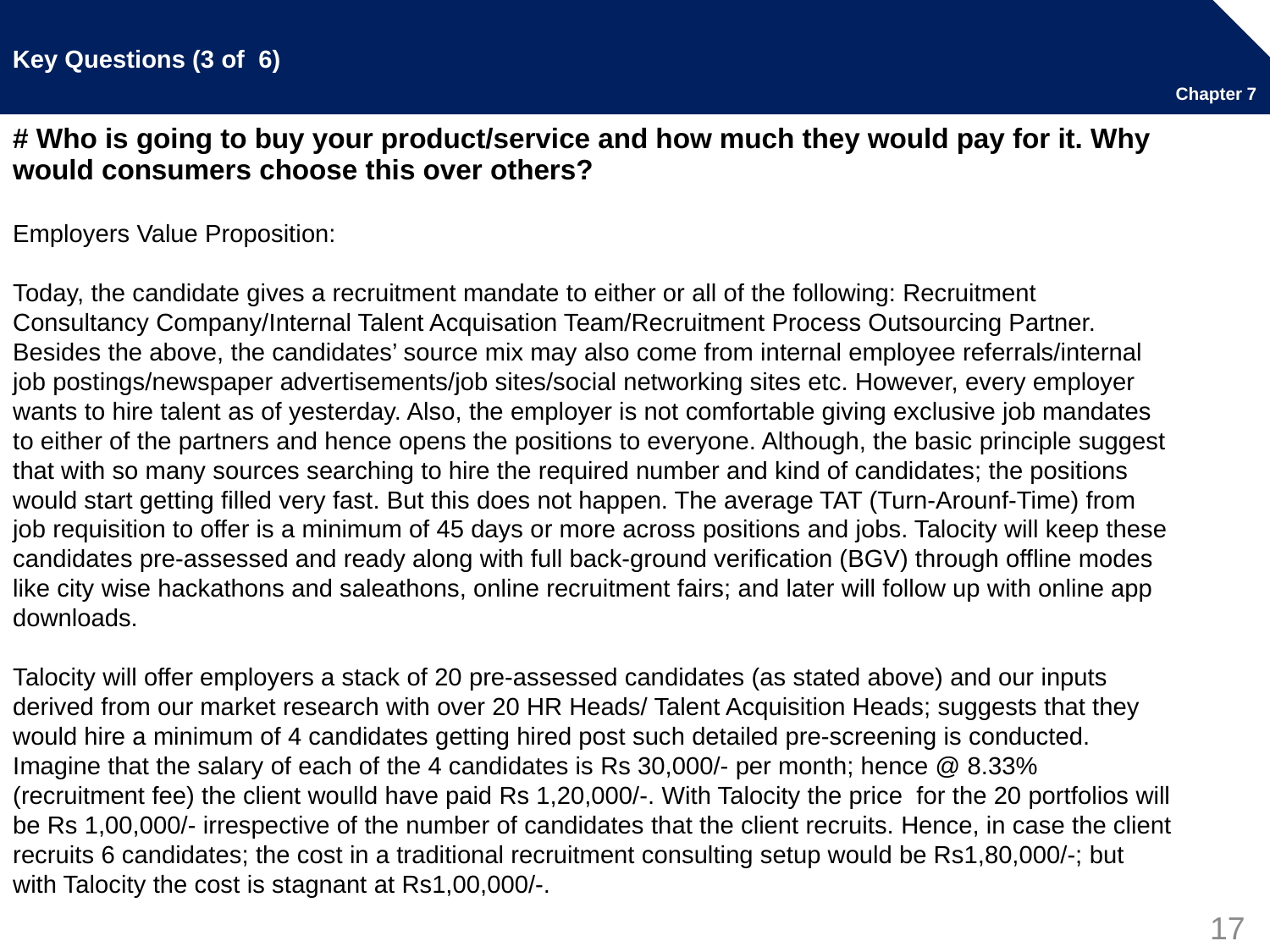

# Key Questions (3 of  6)
Chapter 7
# Who is going to buy your product/service and how much they would pay for it. Why would consumers choose this over others?

Employers Value Proposition:

Today, the candidate gives a recruitment mandate to either or all of the following: Recruitment Consultancy Company/Internal Talent Acquisation Team/Recruitment Process Outsourcing Partner. Besides the above, the candidates’ source mix may also come from internal employee referrals/internal job postings/newspaper advertisements/job sites/social networking sites etc. However, every employer wants to hire talent as of yesterday. Also, the employer is not comfortable giving exclusive job mandates to either of the partners and hence opens the positions to everyone. Although, the basic principle suggest that with so many sources searching to hire the required number and kind of candidates; the positions would start getting filled very fast. But this does not happen. The average TAT (Turn-Arounf-Time) from job requisition to offer is a minimum of 45 days or more across positions and jobs. Talocity will keep these candidates pre-assessed and ready along with full back-ground verification (BGV) through offline modes like city wise hackathons and saleathons, online recruitment fairs; and later will follow up with online app downloads.

Talocity will offer employers a stack of 20 pre-assessed candidates (as stated above) and our inputs derived from our market research with over 20 HR Heads/ Talent Acquisition Heads; suggests that they would hire a minimum of 4 candidates getting hired post such detailed pre-screening is conducted. Imagine that the salary of each of the 4 candidates is Rs 30,000/- per month; hence @ 8.33% (recruitment fee) the client woulld have paid Rs 1,20,000/-. With Talocity the price  for the 20 portfolios will be Rs 1,00,000/- irrespective of the number of candidates that the client recruits. Hence, in case the client recruits 6 candidates; the cost in a traditional recruitment consulting setup would be Rs1,80,000/-; but with Talocity the cost is stagnant at Rs1,00,000/-.
17